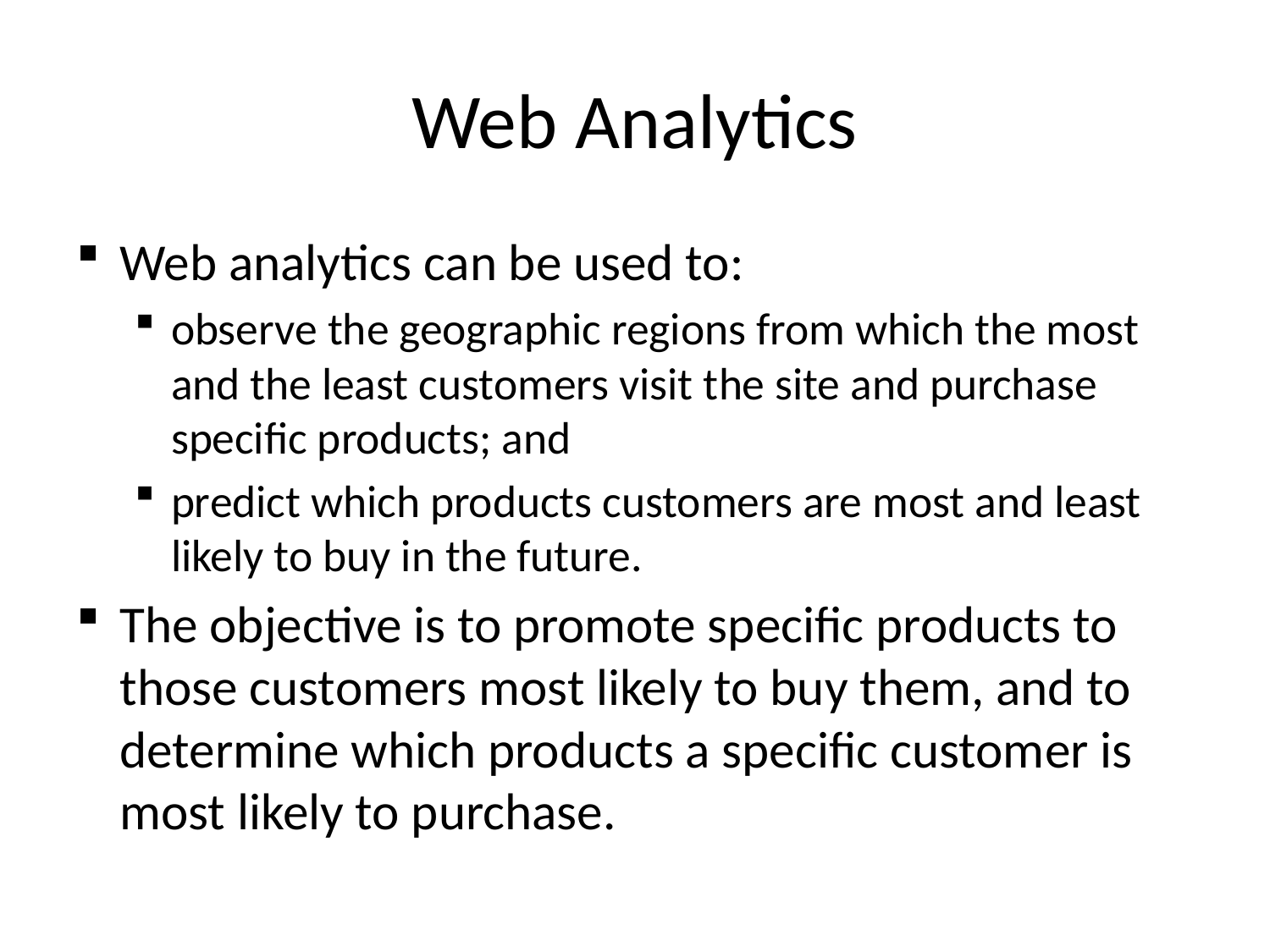

# Web Analytics
Web analytics can be used to:
observe the geographic regions from which the most and the least customers visit the site and purchase specific products; and
predict which products customers are most and least likely to buy in the future.
The objective is to promote specific products to those customers most likely to buy them, and to determine which products a specific customer is most likely to purchase.